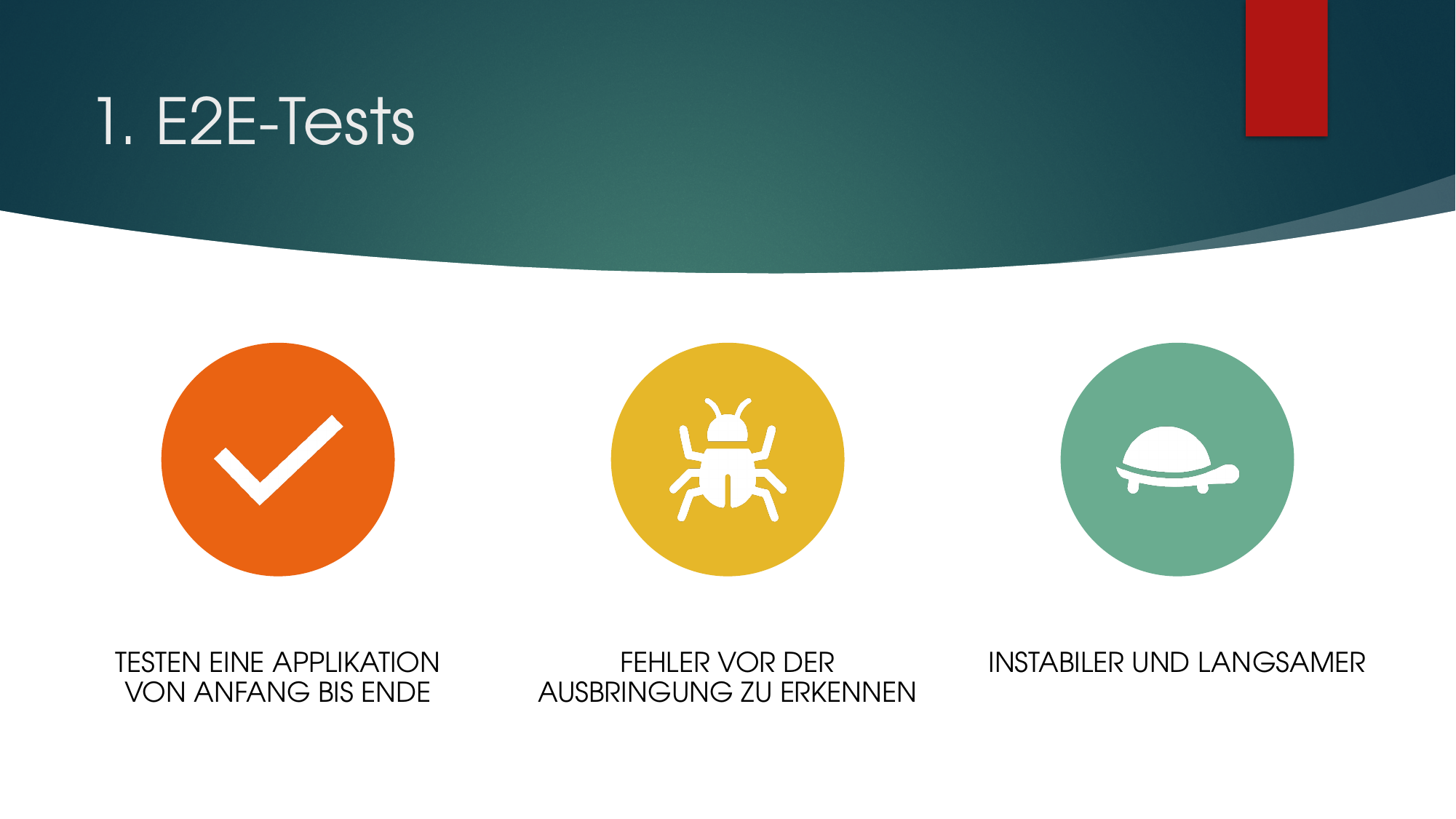

# 1. E2E-Tests

Testen eine Applikation von Anfang bis Ende
Fehler vor der Ausbringung zu erkennen
instabiler und langsamer